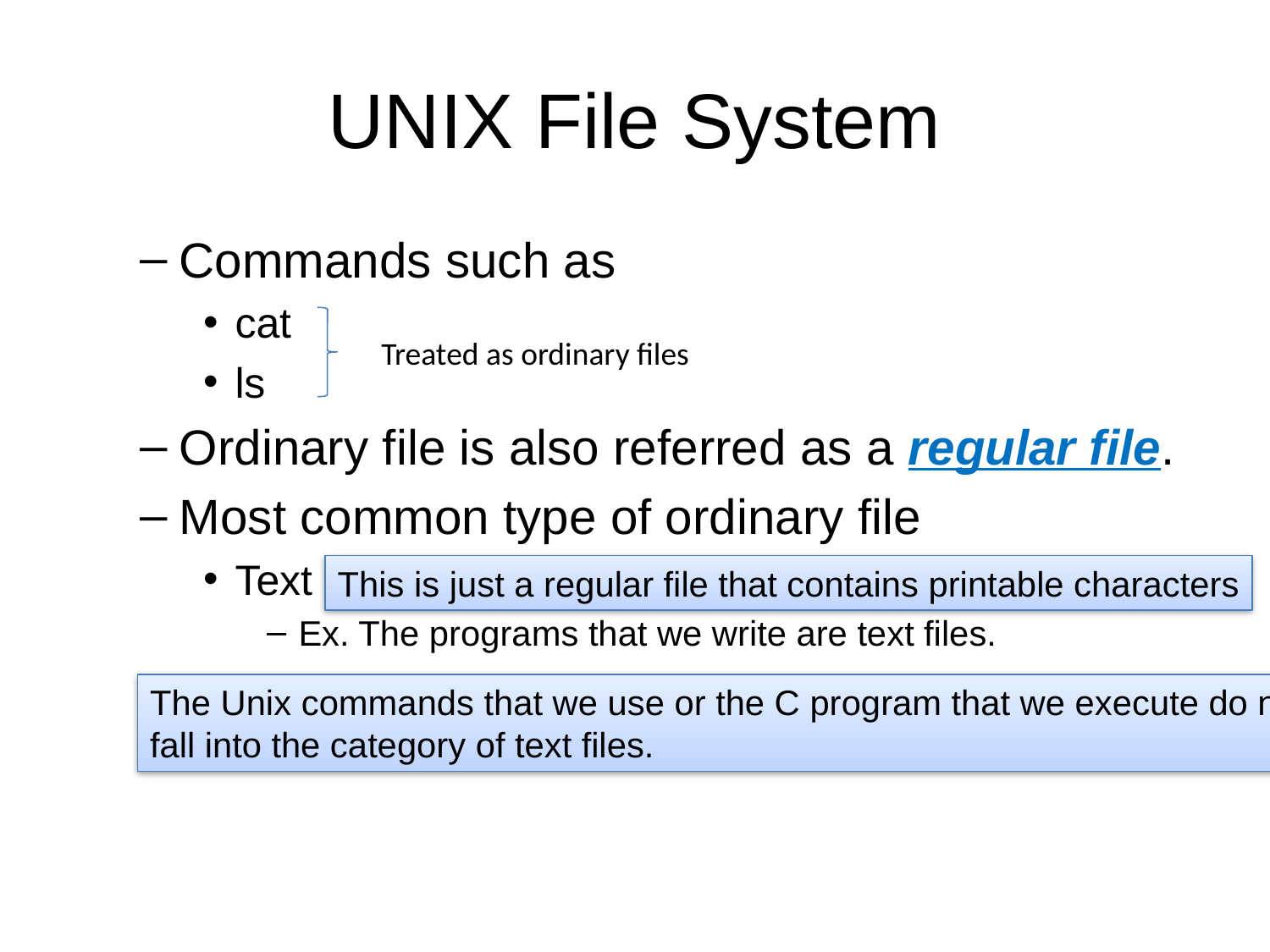

# UNIX File System
Commands such as
cat
ls
Ordinary file is also referred as a regular file.
Most common type of ordinary file
Text file
Ex. The programs that we write are text files.

Treated as ordinary files
This is just a regular file that contains printable characters
The Unix commands that we use or the C program that we execute do not
fall into the category of text files.